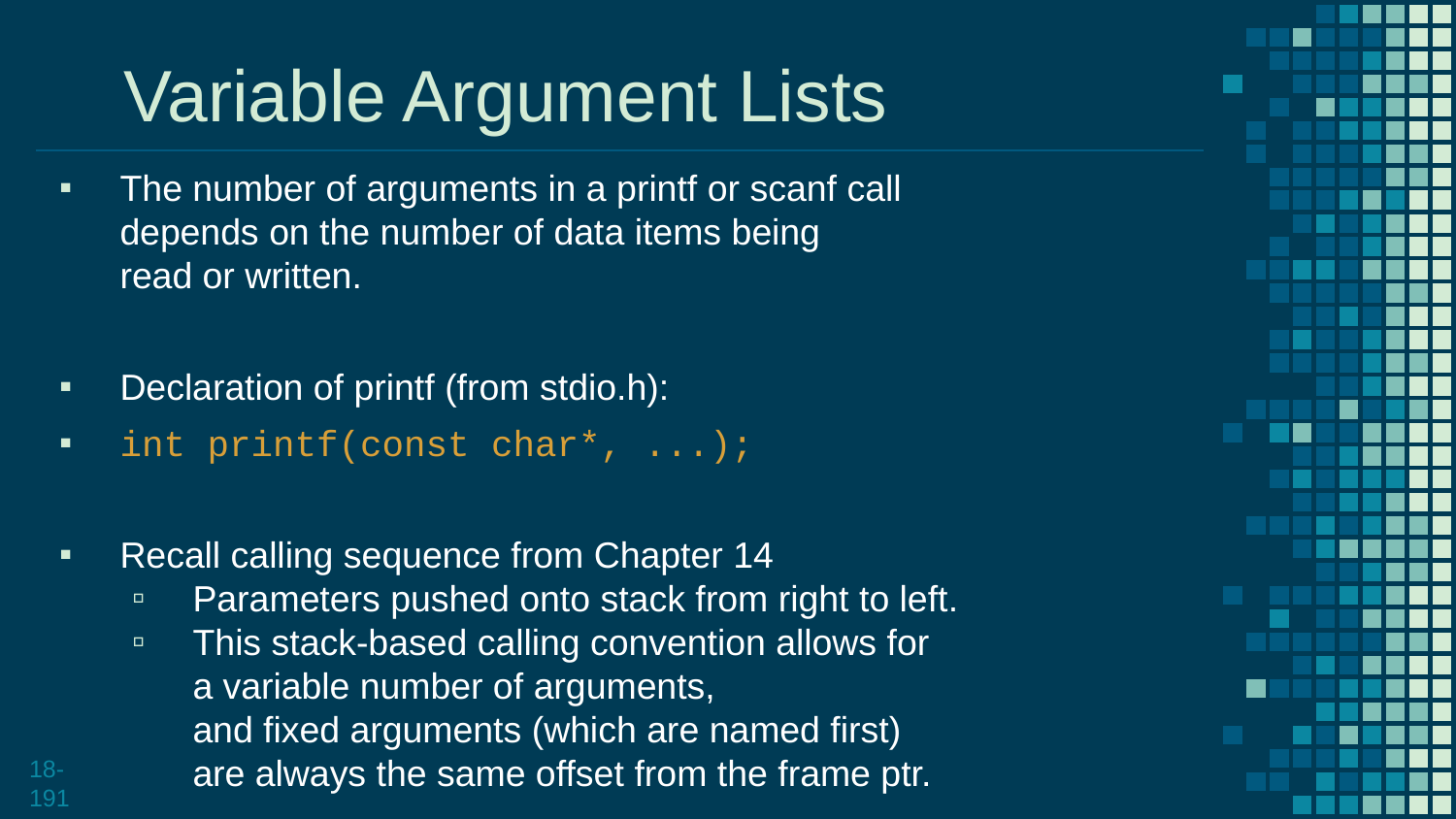

# Variable Argument Lists
The number of arguments in a printf or scanf call
depends on the number of data items being
read or written.

Declaration of printf (from stdio.h):
int printf(const char*, ...);

Recall calling sequence from Chapter 14
Parameters pushed onto stack from right to left.
This stack-based calling convention allows for
a variable number of arguments,
and fixed arguments (which are named first)
are always the same offset from the frame ptr.
18-191